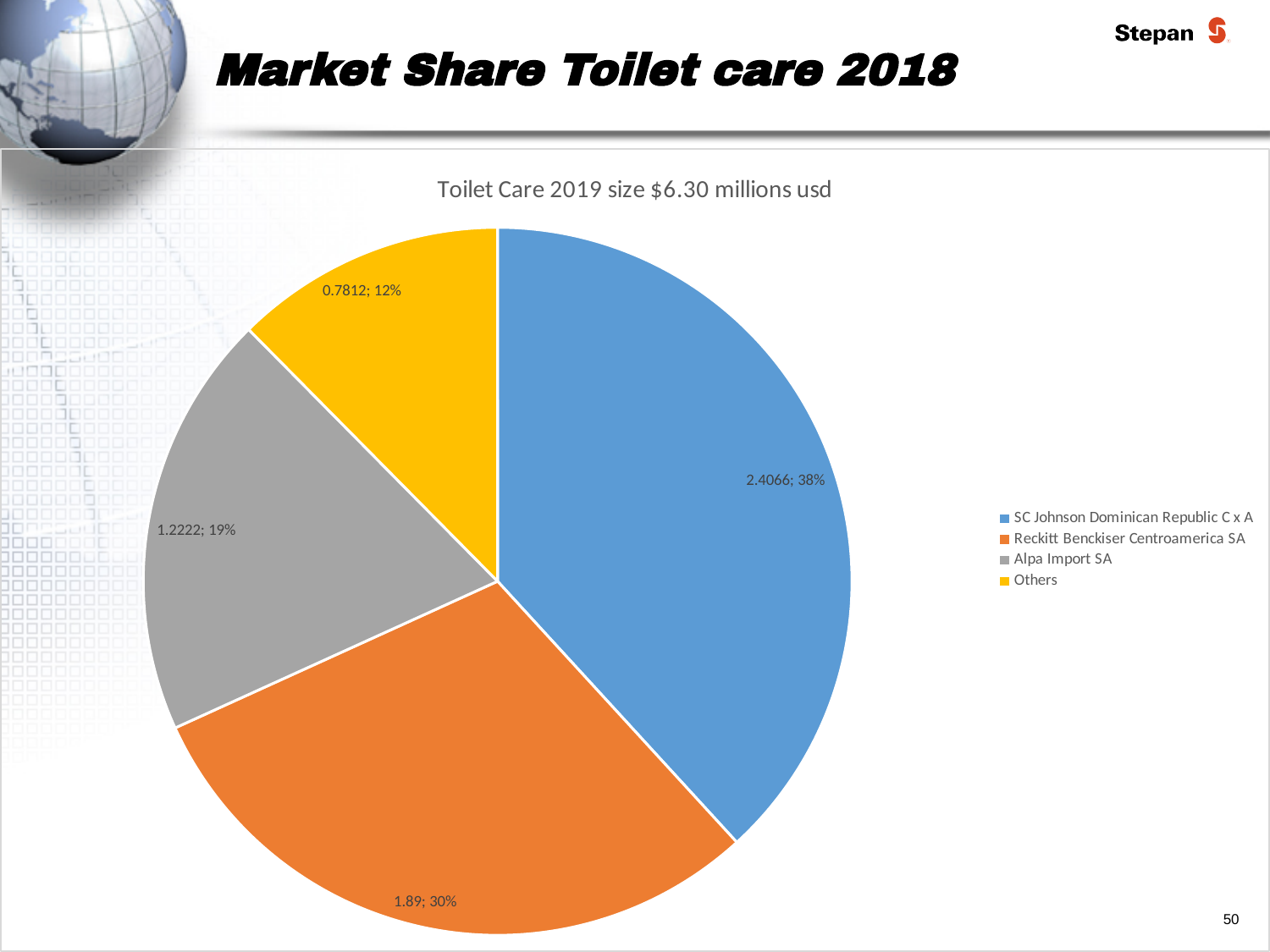

# Market Share Toilet care 2018

### Chart: Toilet Care 2019 size $6.30 millions usd

| Category | Toilet Care |
|---|---|
| SC Johnson Dominican Republic C x A | 2.4066 |
| Reckitt Benckiser Centroamerica SA | 1.89 |
| Alpa Import SA | 1.2221999999999997 |
| Others | 0.7812 |
50